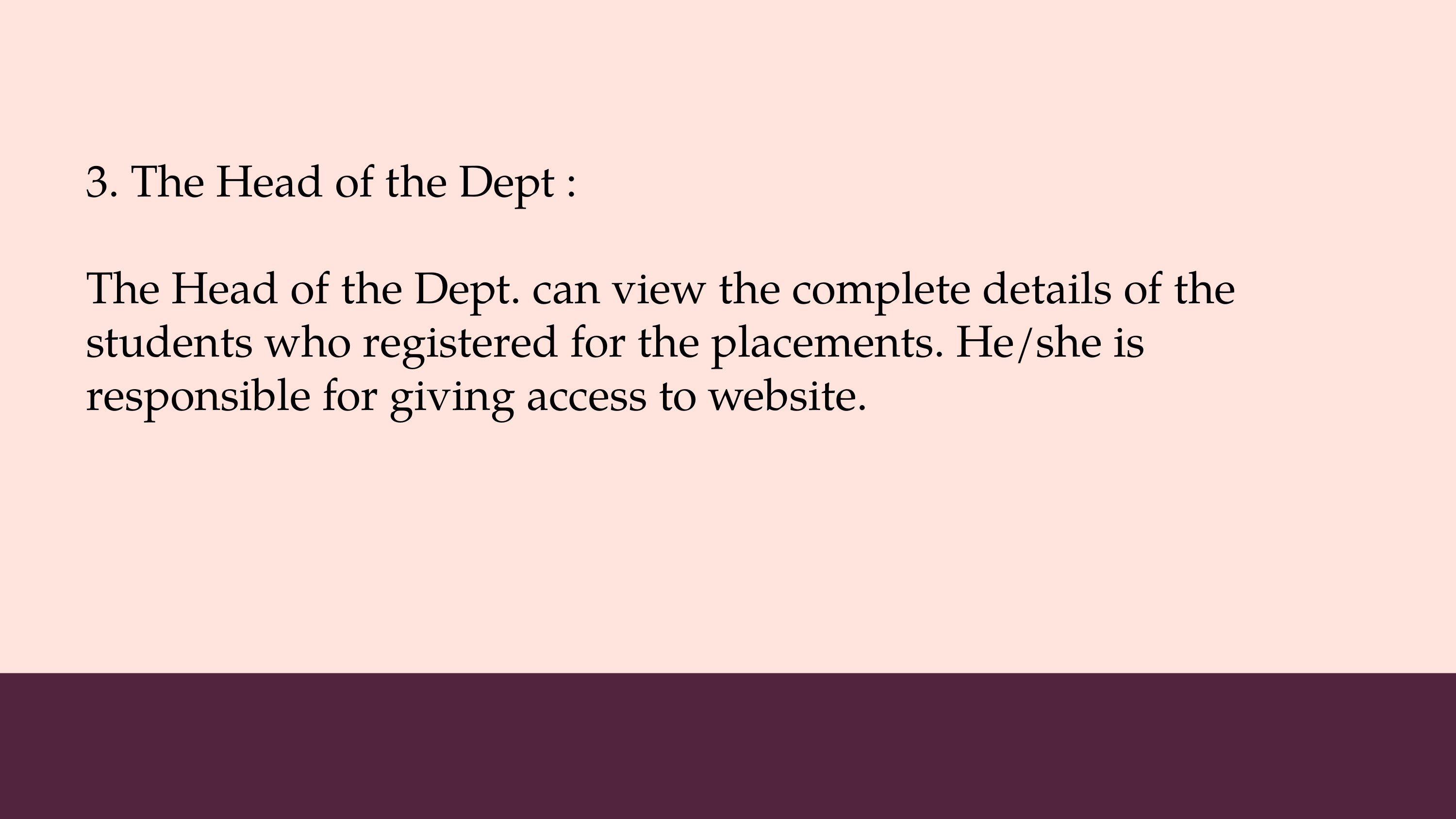

3. The Head of the Dept :

The Head of the Dept. can view the complete details of the students who registered for the placements. He/she is responsible for giving access to website.